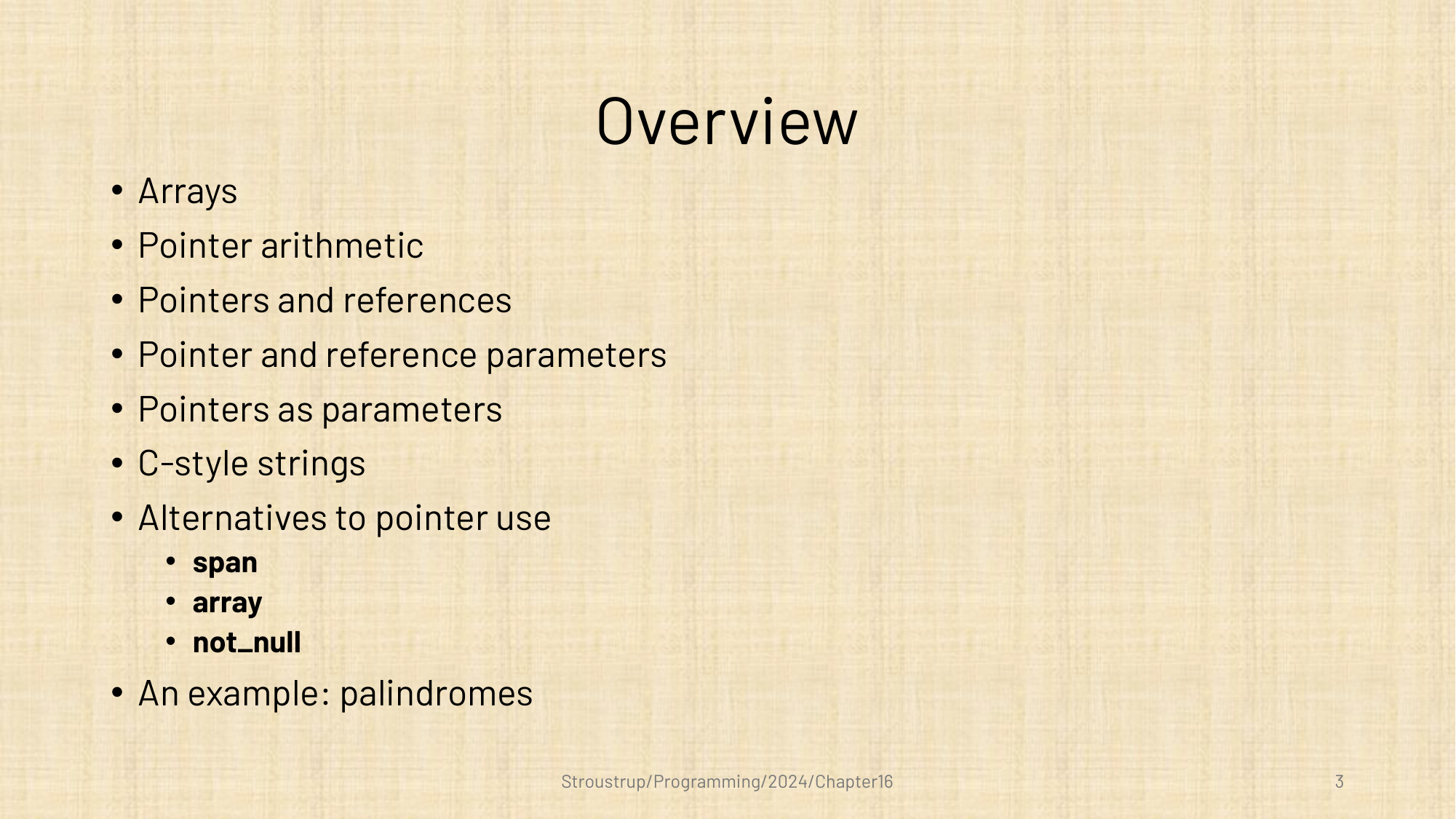

# Overview
Arrays
Pointer arithmetic
Pointers and references
Pointer and reference parameters
Pointers as parameters
C-style strings
Alternatives to pointer use
span
array
not_null
An example: palindromes

Stroustrup/Programming/2024/Chapter16
3